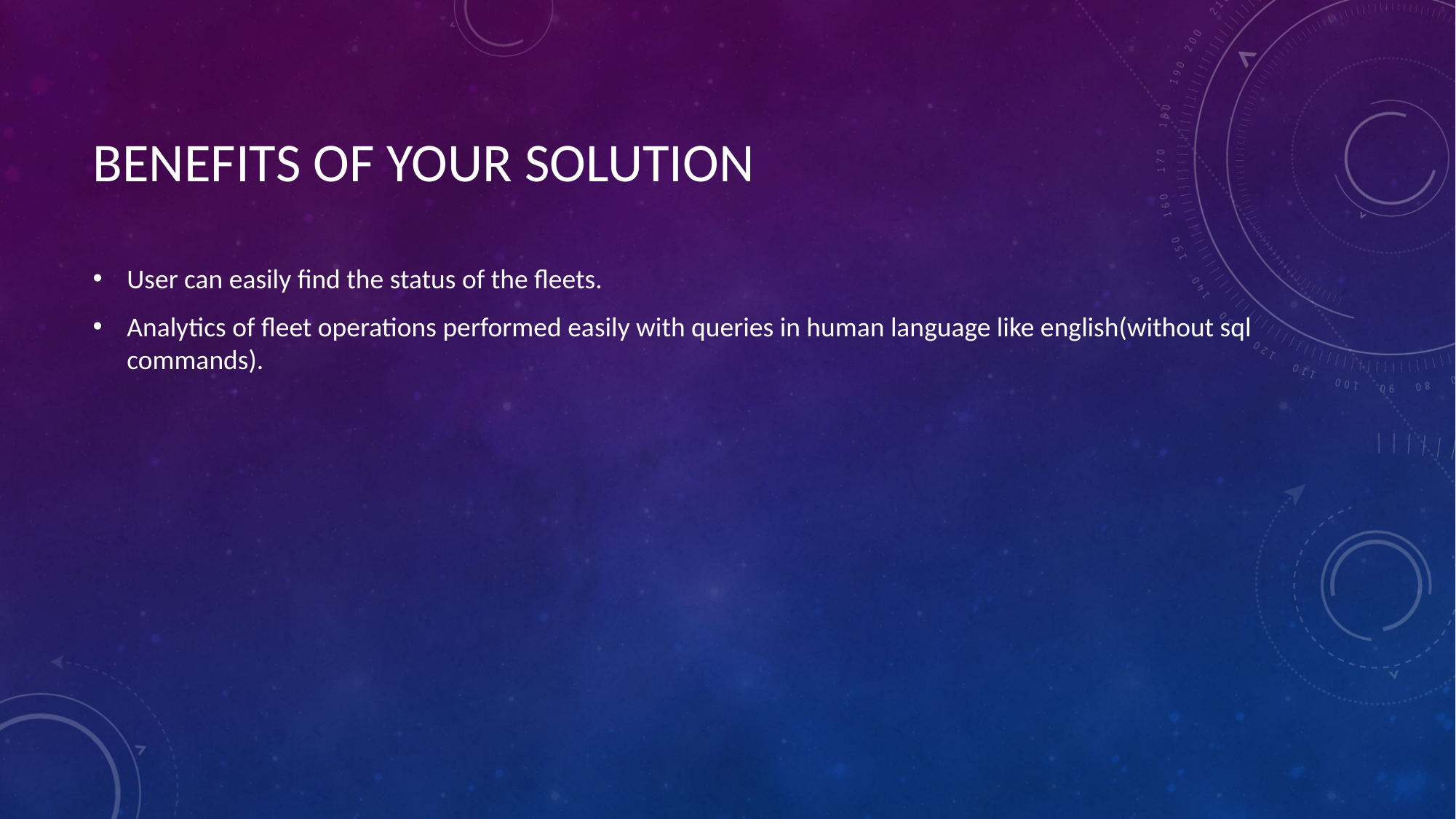

# Benefits of your solution
User can easily find the status of the fleets.
Analytics of fleet operations performed easily with queries in human language like english(without sql commands).